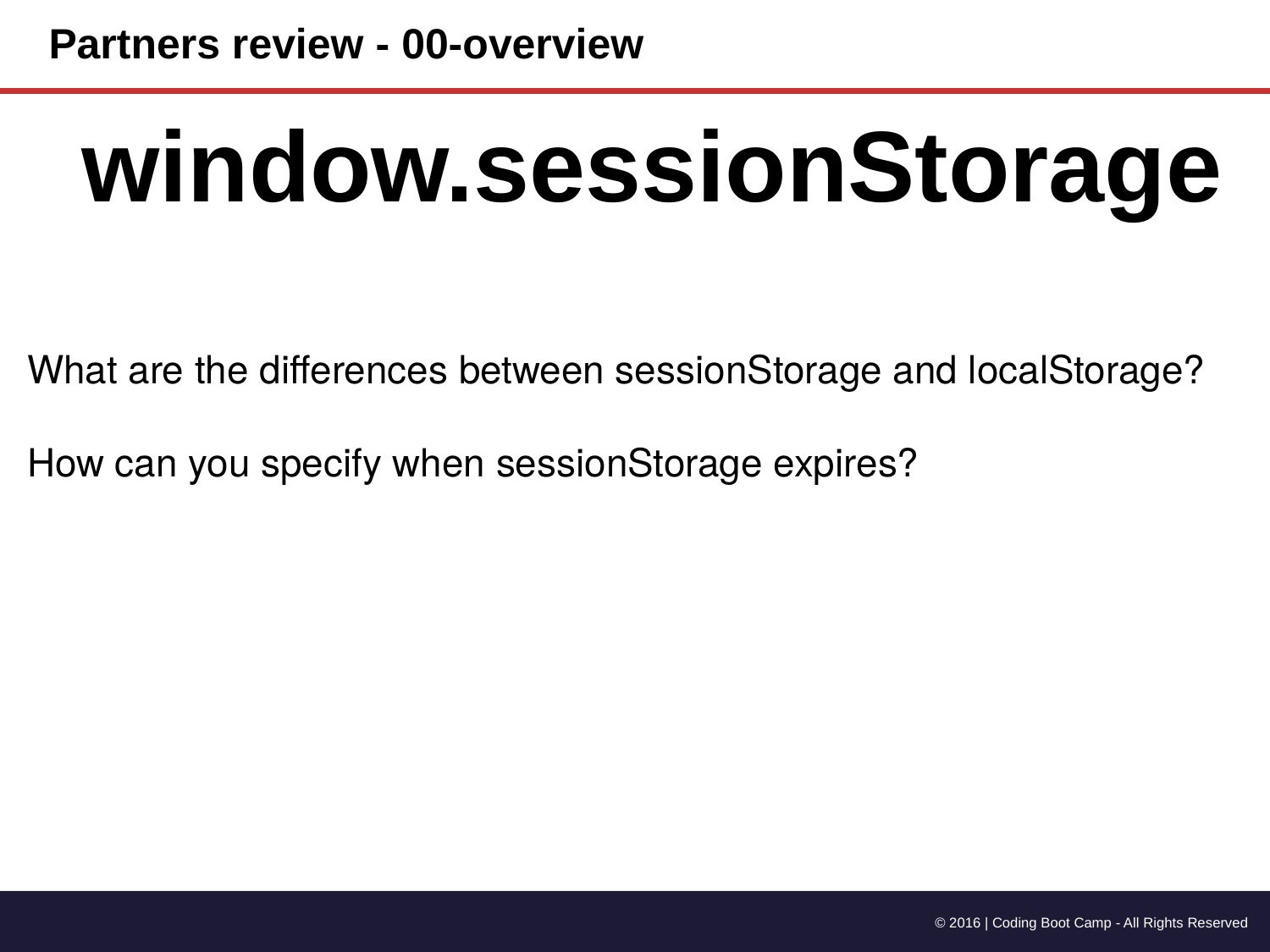

# Partners review - 00-overview
window.sessionStorage
What are the differences between sessionStorage and localStorage?
How can you specify when sessionStorage expires?